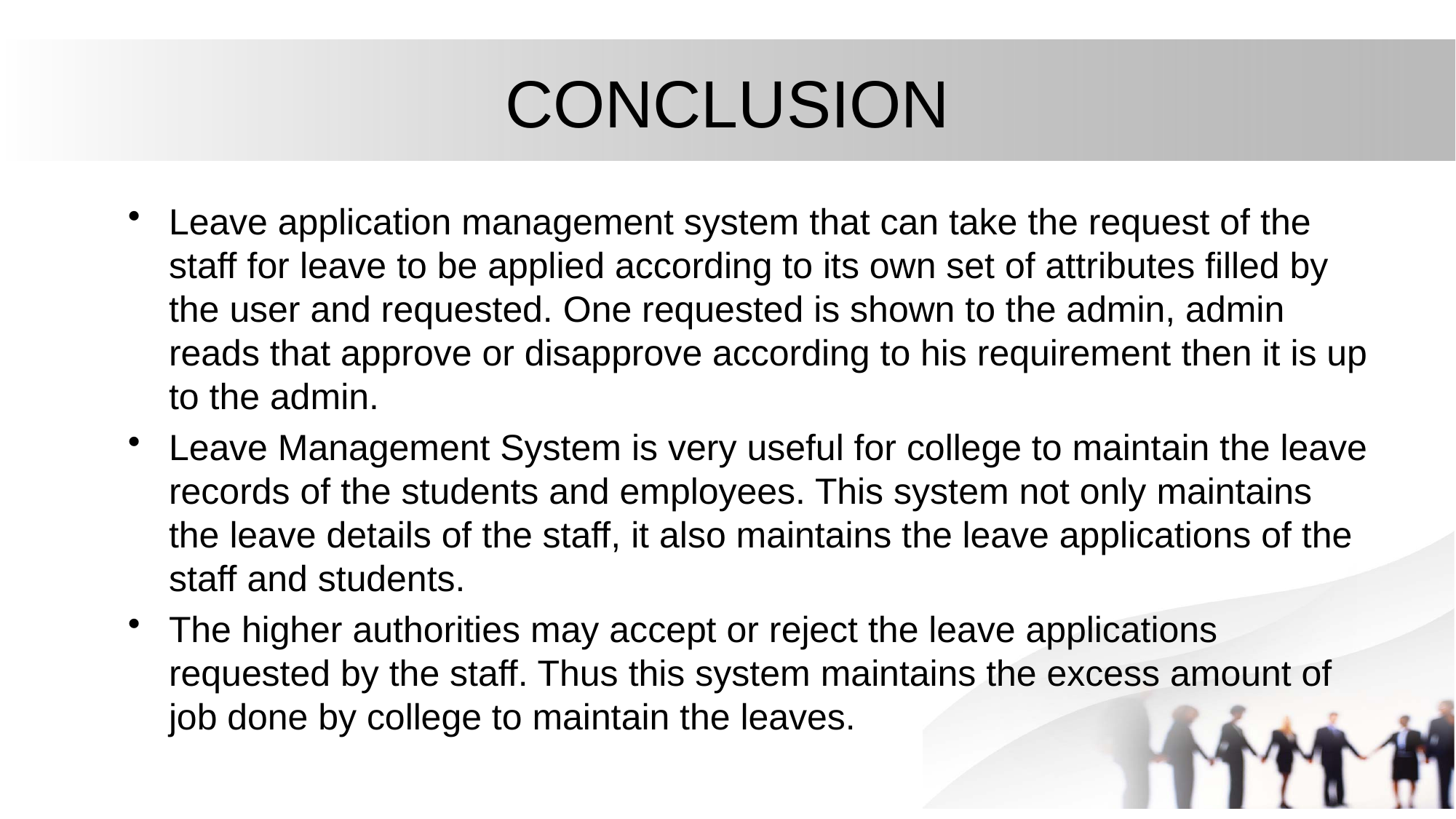

# CONCLUSION
Leave application management system that can take the request of the staff for leave to be applied according to its own set of attributes filled by the user and requested. One requested is shown to the admin, admin reads that approve or disapprove according to his requirement then it is up to the admin.
Leave Management System is very useful for college to maintain the leave records of the students and employees. This system not only maintains the leave details of the staff, it also maintains the leave applications of the staff and students.
The higher authorities may accept or reject the leave applications requested by the staff. Thus this system maintains the excess amount of job done by college to maintain the leaves.